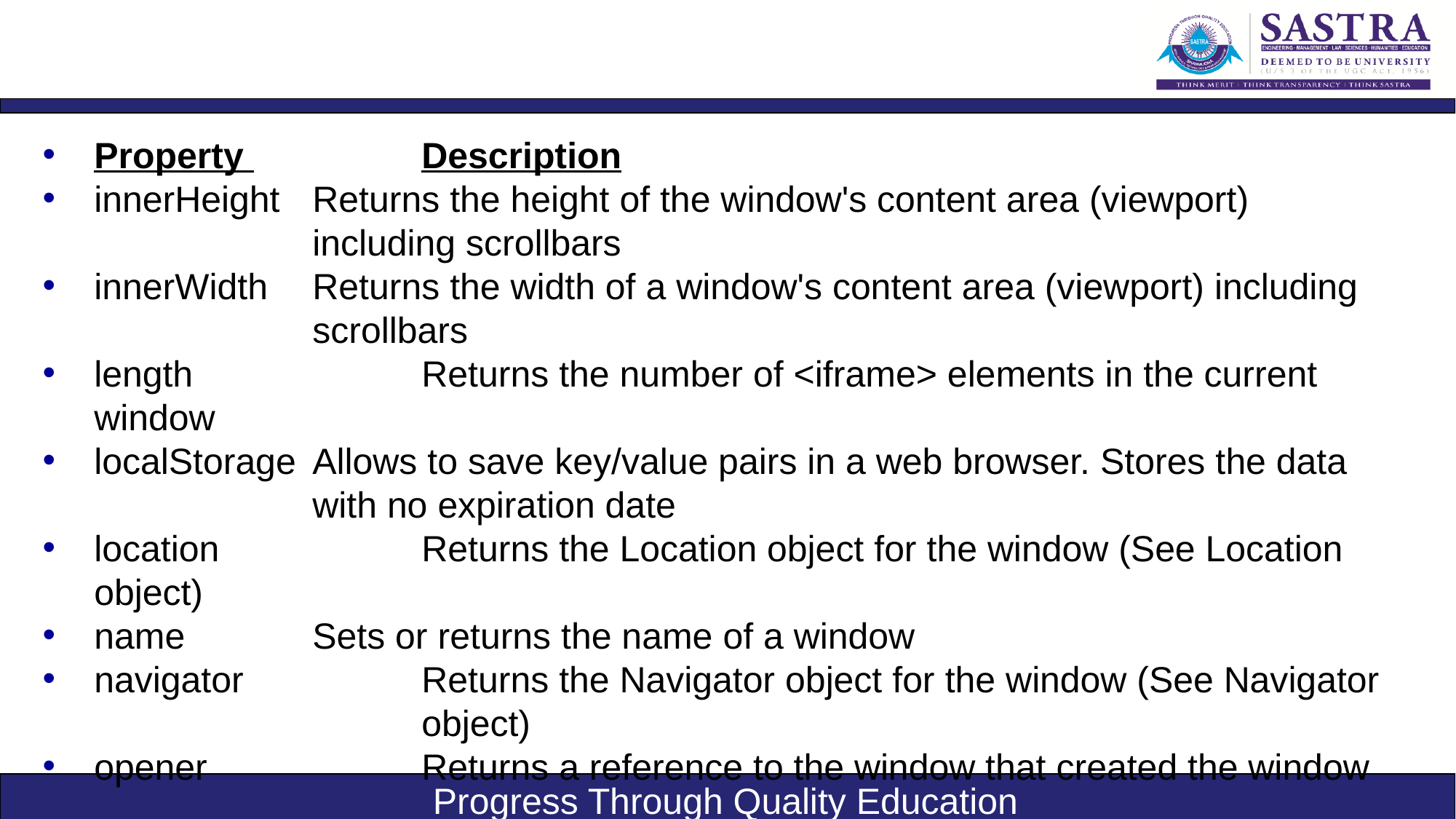

#
Property 		Description
innerHeight 	Returns the height of the window's content area (viewport) 				including scrollbars
innerWidth 	Returns the width of a window's content area (viewport) including 			scrollbars
length 		Returns the number of <iframe> elements in the current window
localStorage 	Allows to save key/value pairs in a web browser. Stores the data 			with no expiration date
location 		Returns the Location object for the window (See Location object)
name 		Sets or returns the name of a window
navigator 		Returns the Navigator object for the window (See Navigator 				object)
opener 		Returns a reference to the window that created the window